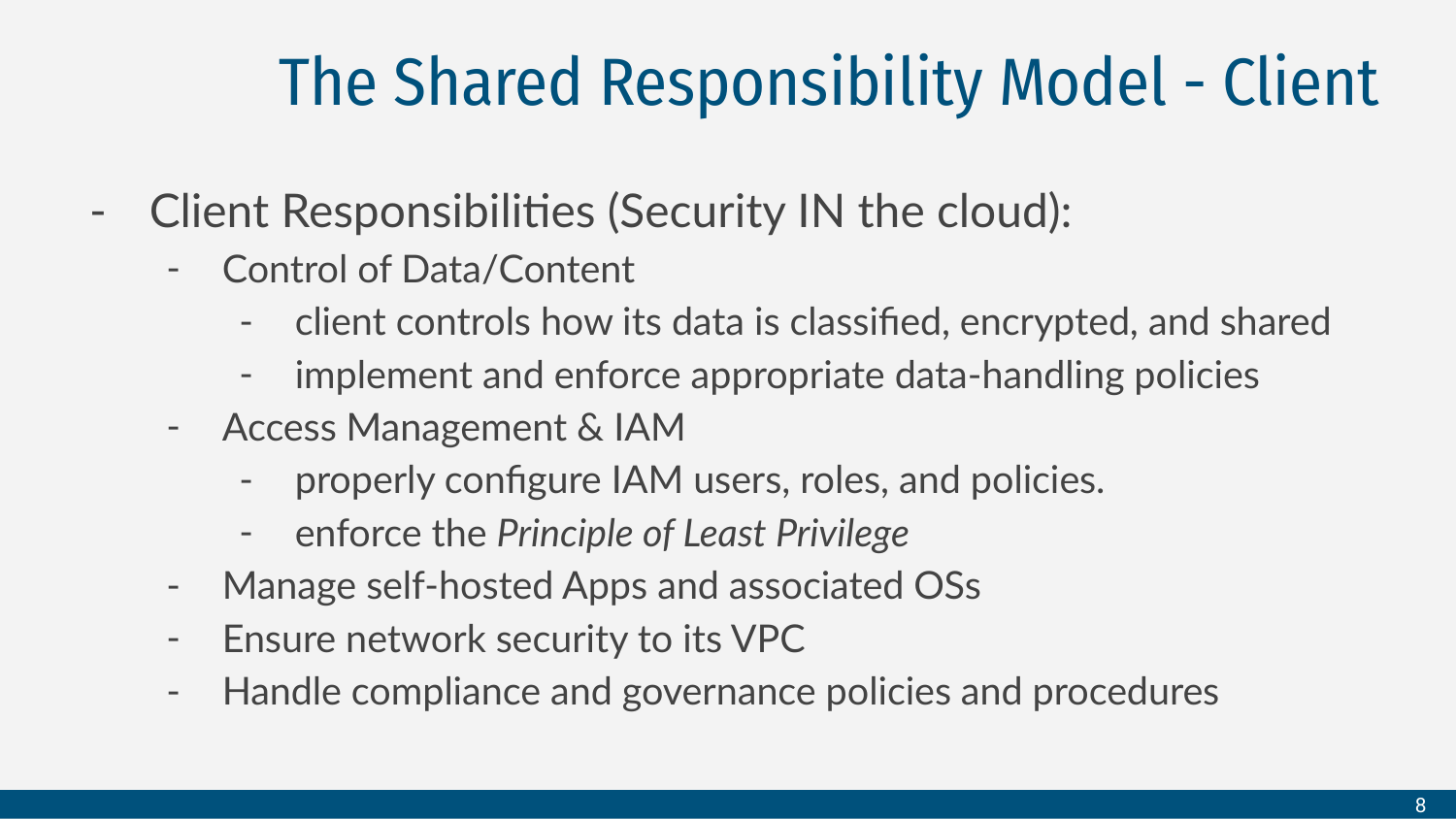

# The Shared Responsibility Model - Client
Client Responsibilities (Security IN the cloud):
Control of Data/Content
client controls how its data is classified, encrypted, and shared
implement and enforce appropriate data-handling policies
Access Management & IAM
properly configure IAM users, roles, and policies.
enforce the Principle of Least Privilege
Manage self-hosted Apps and associated OSs
Ensure network security to its VPC
Handle compliance and governance policies and procedures
8